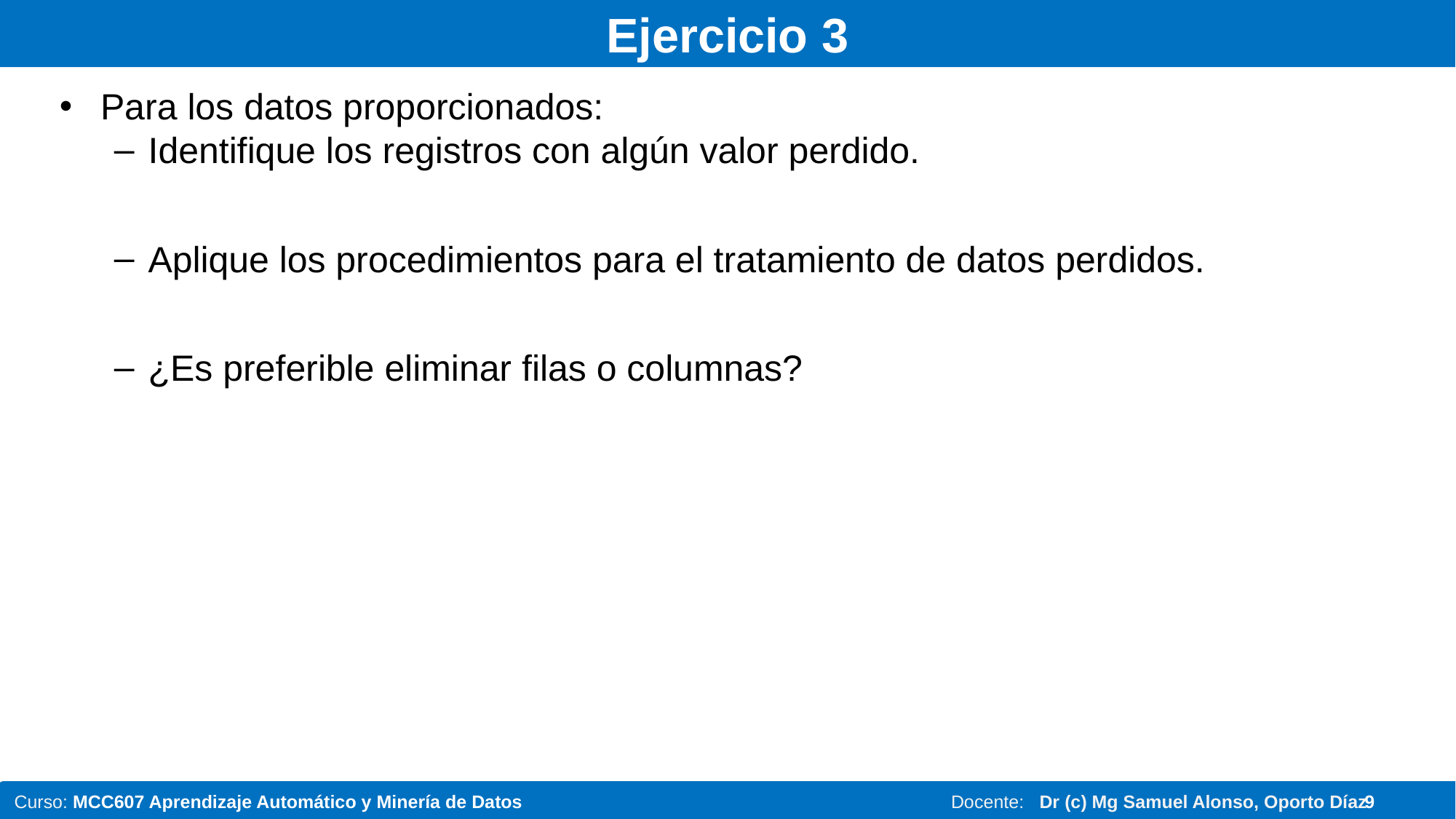

# Ejercicio 3
Para los datos proporcionados:
Identifique los registros con algún valor perdido.

Aplique los procedimientos para el tratamiento de datos perdidos.

¿Es preferible eliminar filas o columnas?